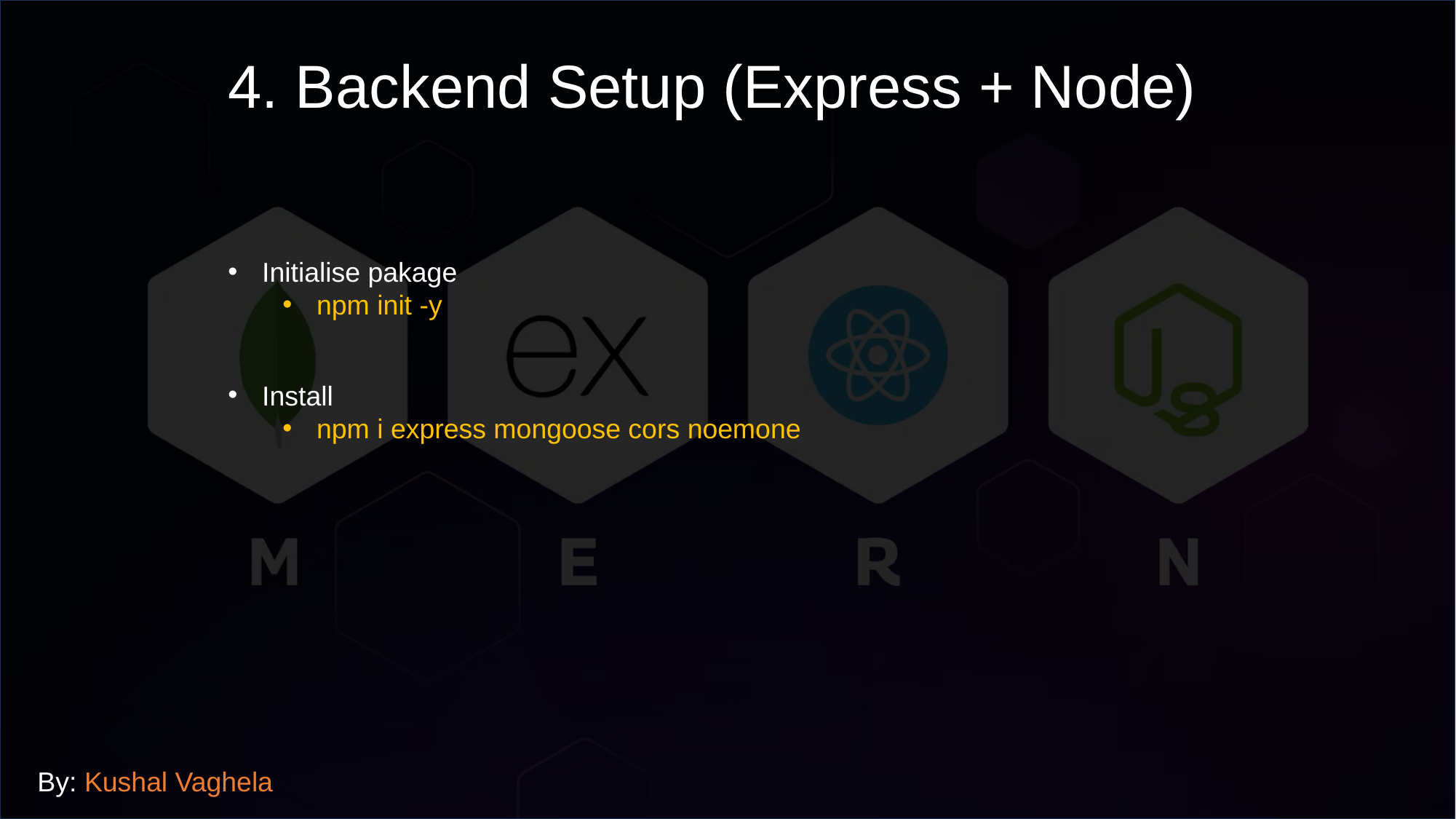

4. Backend Setup (Express + Node)
Initialise pakage
npm init -y
Install
npm i express mongoose cors noemone
By: Kushal Vaghela